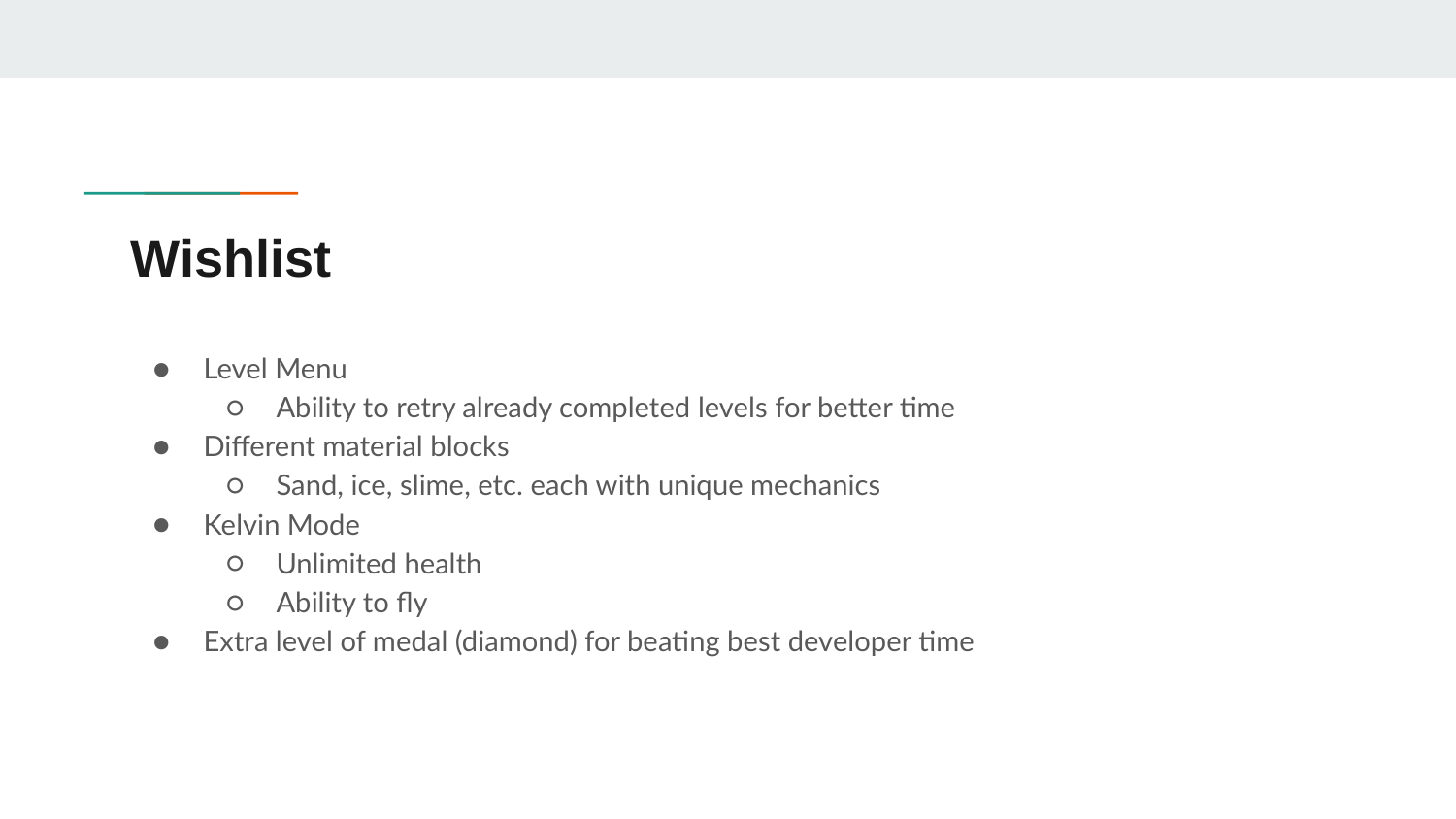

# Wishlist
Level Menu
Ability to retry already completed levels for better time
Different material blocks
Sand, ice, slime, etc. each with unique mechanics
Kelvin Mode
Unlimited health
Ability to fly
Extra level of medal (diamond) for beating best developer time